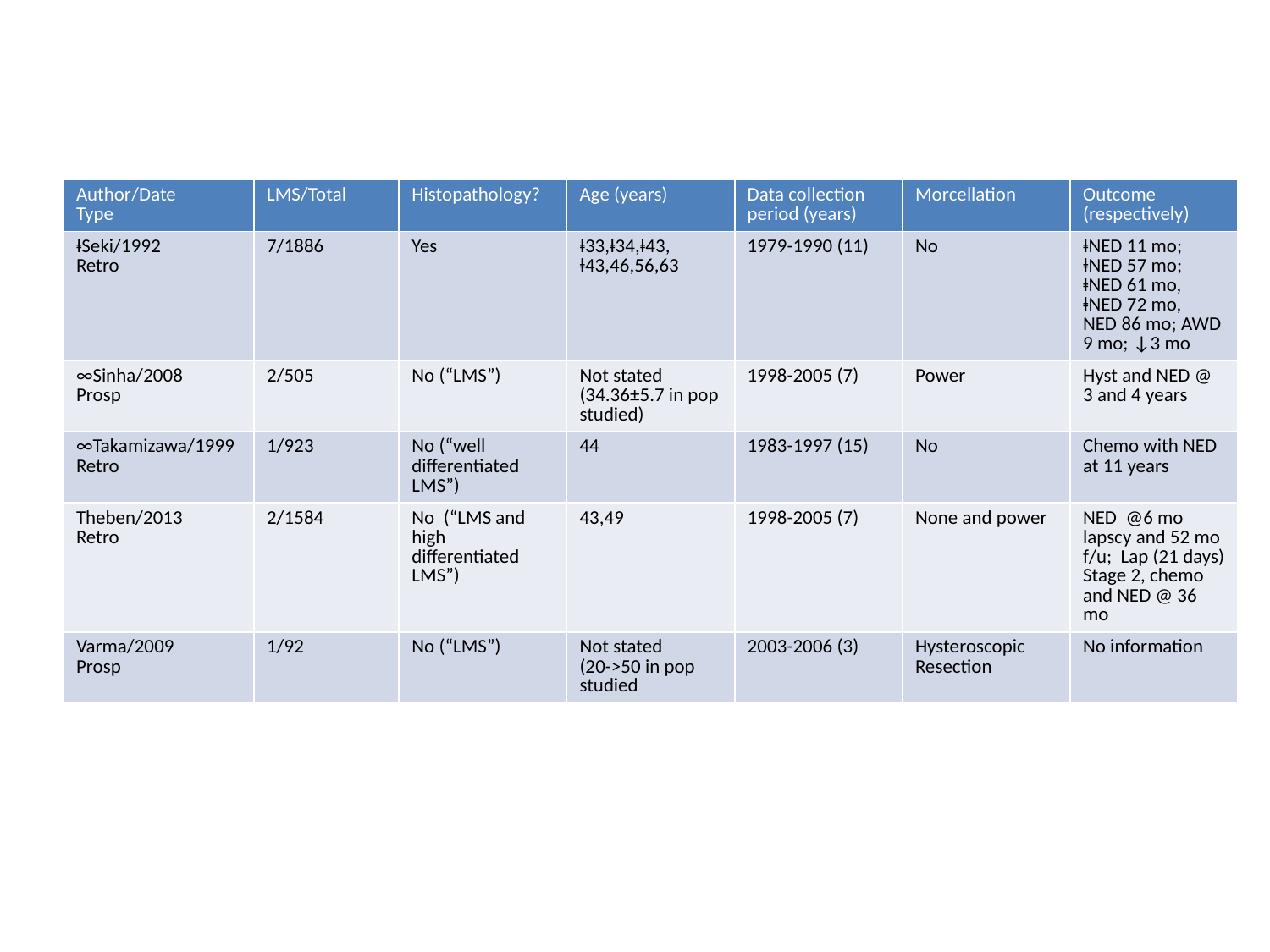

#
| Author/Date Type | LMS/Total | Histopathology? | Age (years) | Data collection period (years) | Morcellation | Outcome (respectively) |
| --- | --- | --- | --- | --- | --- | --- |
| ⱡSeki/1992 Retro | 7/1886 | Yes | ⱡ33,ⱡ34,ⱡ43, ⱡ43,46,56,63 | 1979-1990 (11) | No | ⱡNED 11 mo; ⱡNED 57 mo; ⱡNED 61 mo, ⱡNED 72 mo, NED 86 mo; AWD 9 mo; ↓3 mo |
| ∞Sinha/2008 Prosp | 2/505 | No (“LMS”) | Not stated (34.36±5.7 in pop studied) | 1998-2005 (7) | Power | Hyst and NED @ 3 and 4 years |
| ∞Takamizawa/1999 Retro | 1/923 | No (“well differentiated LMS”) | 44 | 1983-1997 (15) | No | Chemo with NED at 11 years |
| Theben/2013 Retro | 2/1584 | No (“LMS and high differentiated LMS”) | 43,49 | 1998-2005 (7) | None and power | NED @6 mo lapscy and 52 mo f/u; Lap (21 days) Stage 2, chemo and NED @ 36 mo |
| Varma/2009 Prosp | 1/92 | No (“LMS”) | Not stated (20->50 in pop studied | 2003-2006 (3) | Hysteroscopic Resection | No information |